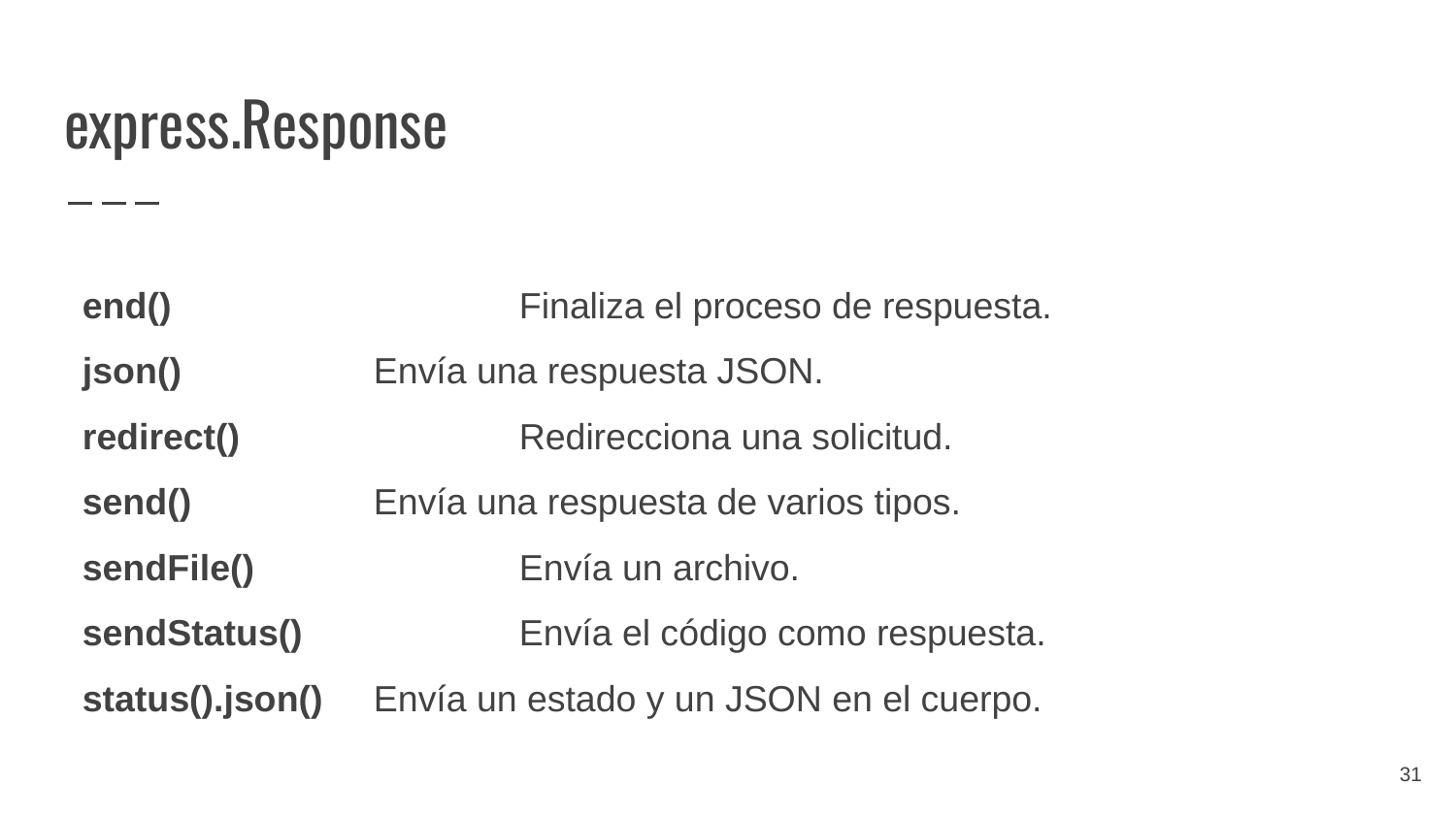

# express.Response
end()			Finaliza el proceso de respuesta.
json()		Envía una respuesta JSON.
redirect()		Redirecciona una solicitud.
send()		Envía una respuesta de varios tipos.
sendFile()		Envía un archivo.
sendStatus()		Envía el código como respuesta.
status().json()	Envía un estado y un JSON en el cuerpo.
31